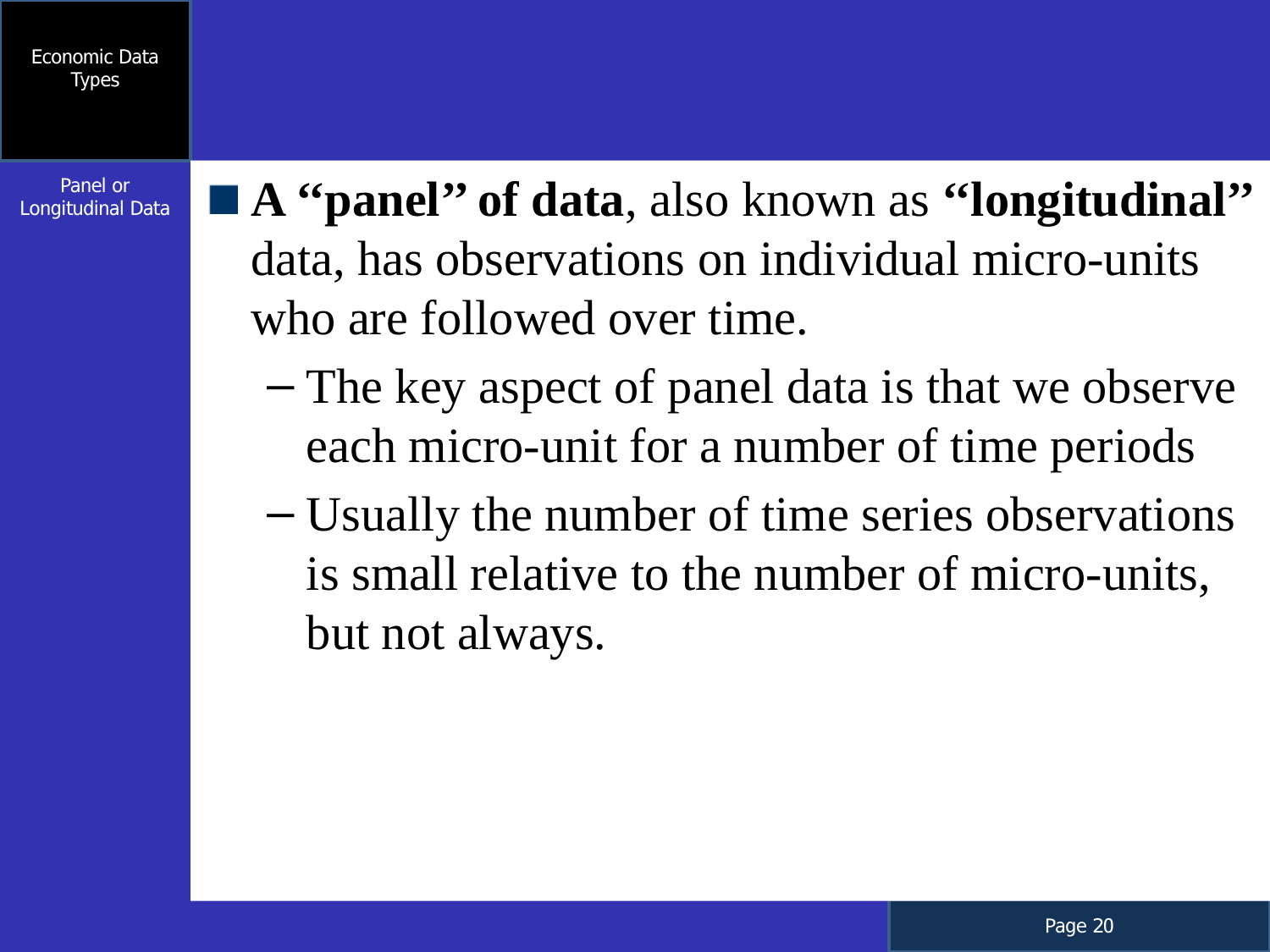

Economic Data Types
A ‘‘panel’’ of data, also known as ‘‘longitudinal’’ data, has observations on individual micro-units who are followed over time.
The key aspect of panel data is that we observe each micro-unit for a number of time periods
Usually the number of time series observations is small relative to the number of micro-units, but not always.
Panel or Longitudinal Data